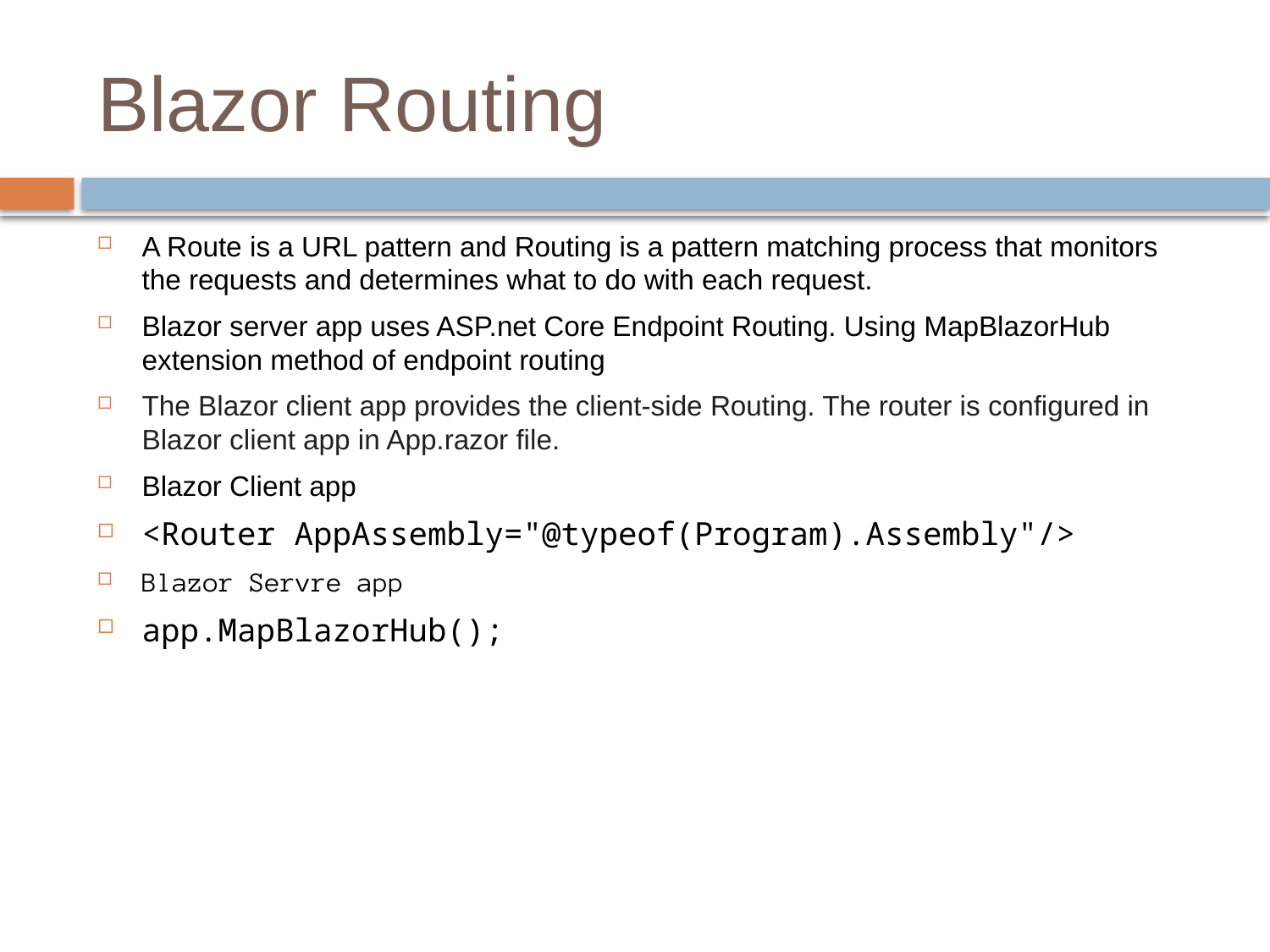

# Blazor Routing
A Route is a URL pattern and Routing is a pattern matching process that monitors the requests and determines what to do with each request.
Blazor server app uses ASP.net Core Endpoint Routing. Using MapBlazorHub extension method of endpoint routing
The Blazor client app provides the client-side Routing. The router is configured in Blazor client app in App.razor file.
Blazor Client app
<Router AppAssembly="@typeof(Program).Assembly"/>
Blazor Servre app
app.MapBlazorHub();